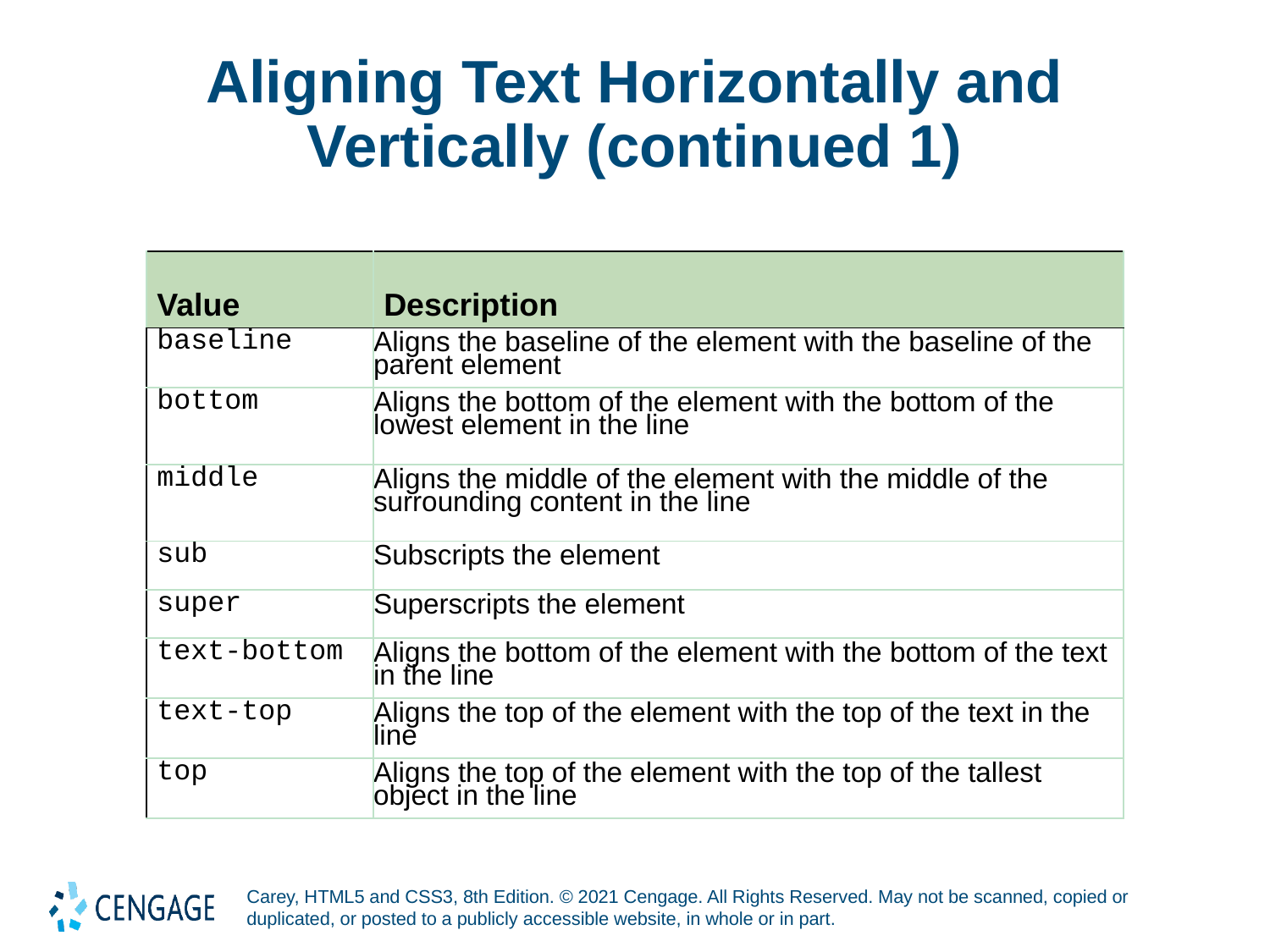

# Aligning Text Horizontally and Vertically (continued 1)
| Value | Description |
| --- | --- |
| baseline | Aligns the baseline of the element with the baseline of the parent element |
| bottom | Aligns the bottom of the element with the bottom of the lowest element in the line |
| middle | Aligns the middle of the element with the middle of the surrounding content in the line |
| sub | Subscripts the element |
| super | Superscripts the element |
| text-bottom | Aligns the bottom of the element with the bottom of the text in the line |
| text-top | Aligns the top of the element with the top of the text in the line |
| top | Aligns the top of the element with the top of the tallest object in the line |